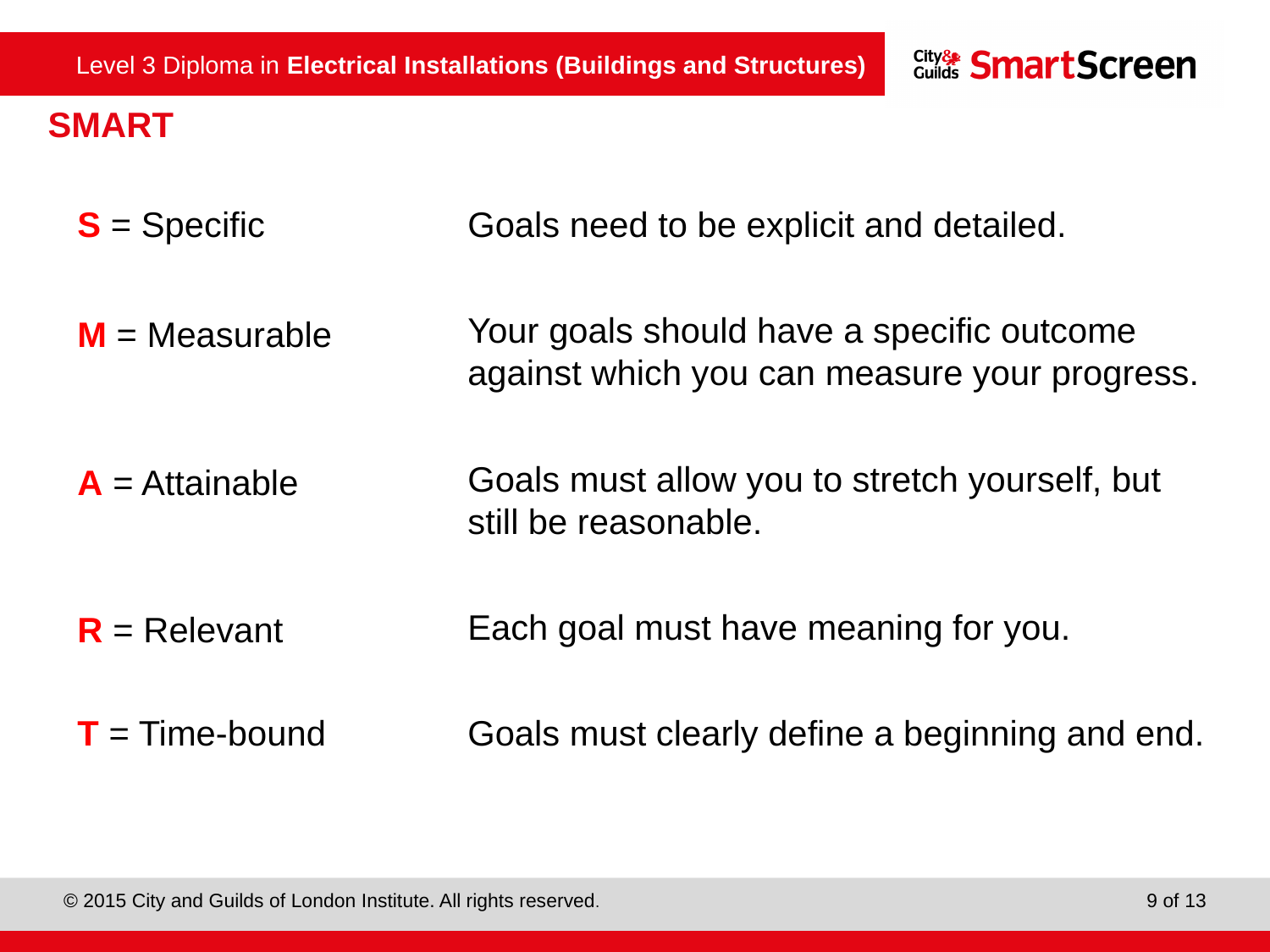

SMART
S = Specific

M = Measurable

A = Attainable

R = Relevant

T = Time-bound

Goals need to be explicit and detailed.

Your goals should have a specific outcome against which you can measure your progress.

Goals must allow you to stretch yourself, but still be reasonable.

Each goal must have meaning for you.

Goals must clearly define a beginning and end.